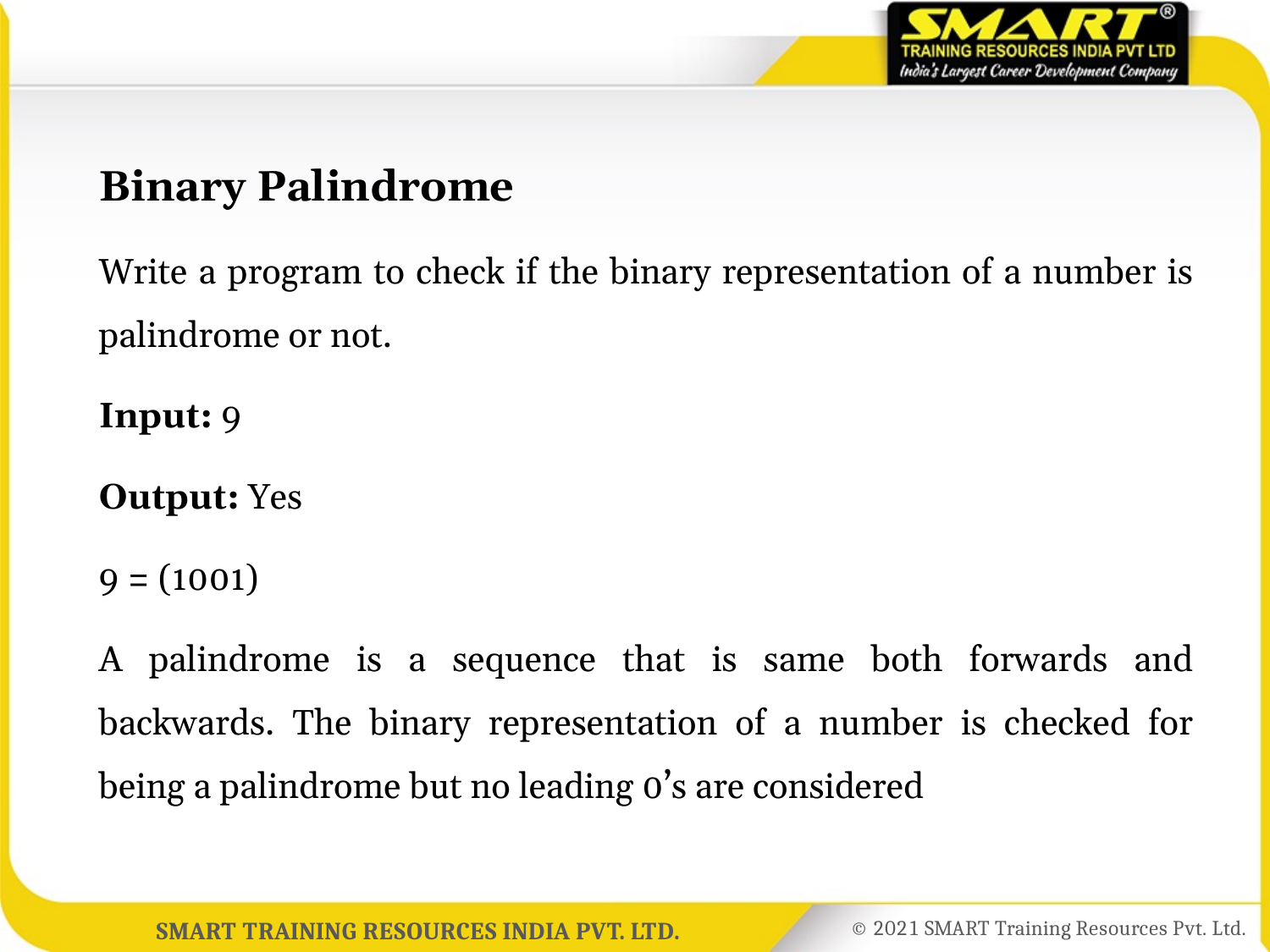

Binary Palindrome
Write a program to check if the binary representation of a number is palindrome or not.
Input: 9
Output: Yes
9 = (1001)
A palindrome is a sequence that is same both forwards and backwards. The binary representation of a number is checked for being a palindrome but no leading 0’s are considered